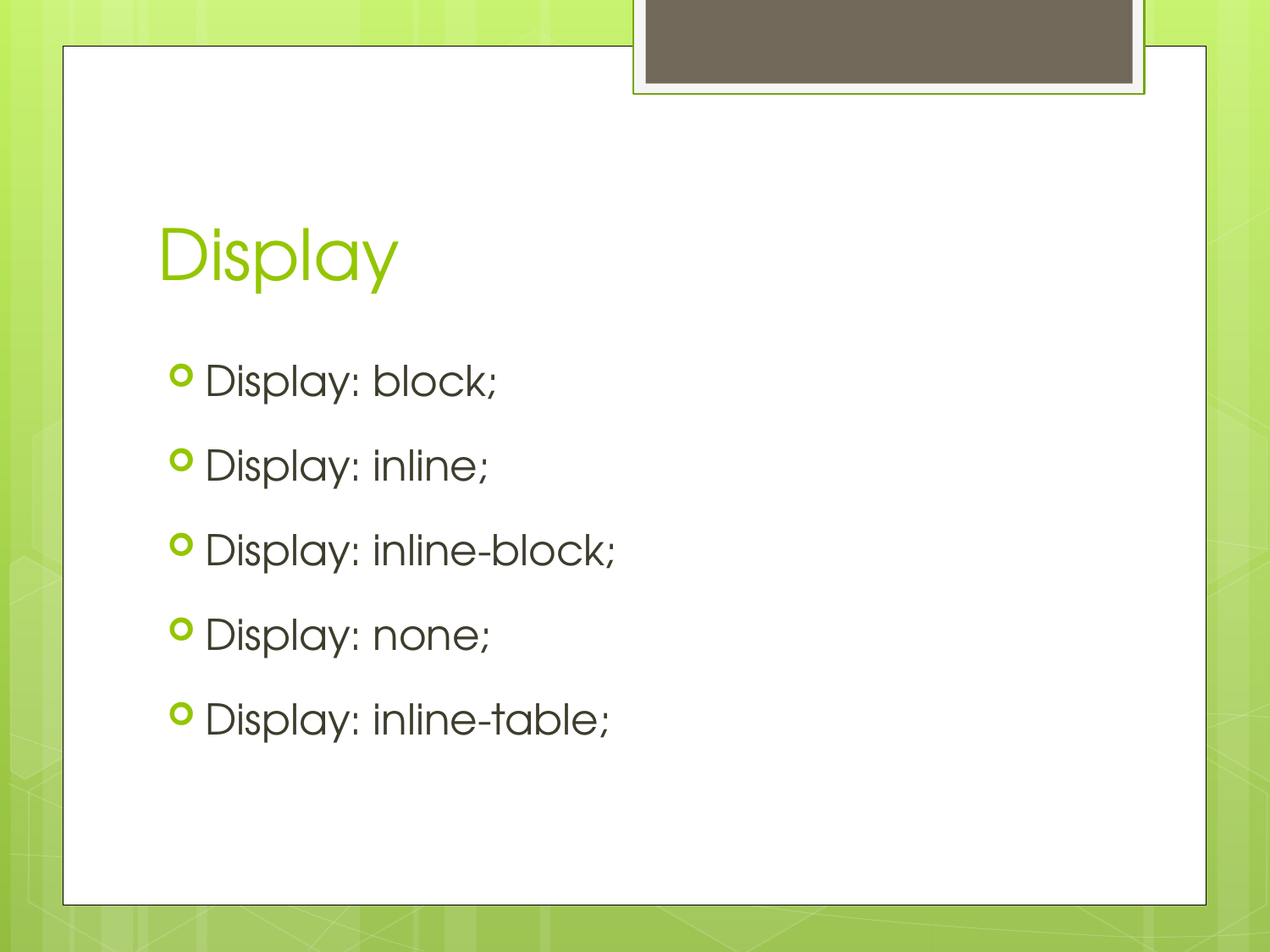

# Display
Display: block;
Display: inline;
Display: inline-block;
Display: none;
Display: inline-table;